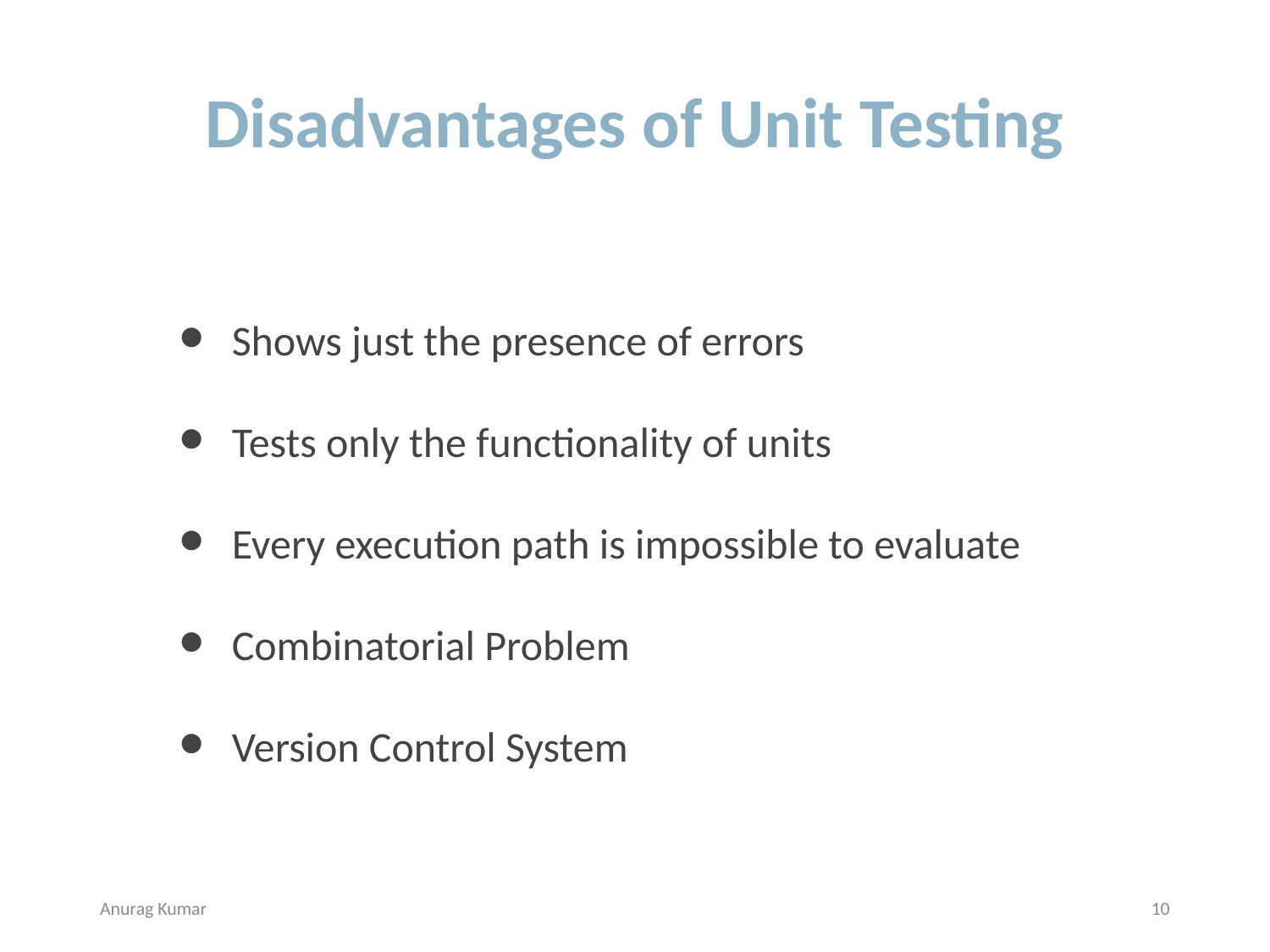

# Disadvantages of Unit Testing
Shows just the presence of errors
Tests only the functionality of units
Every execution path is impossible to evaluate
Combinatorial Problem
Version Control System
Anurag Kumar
10